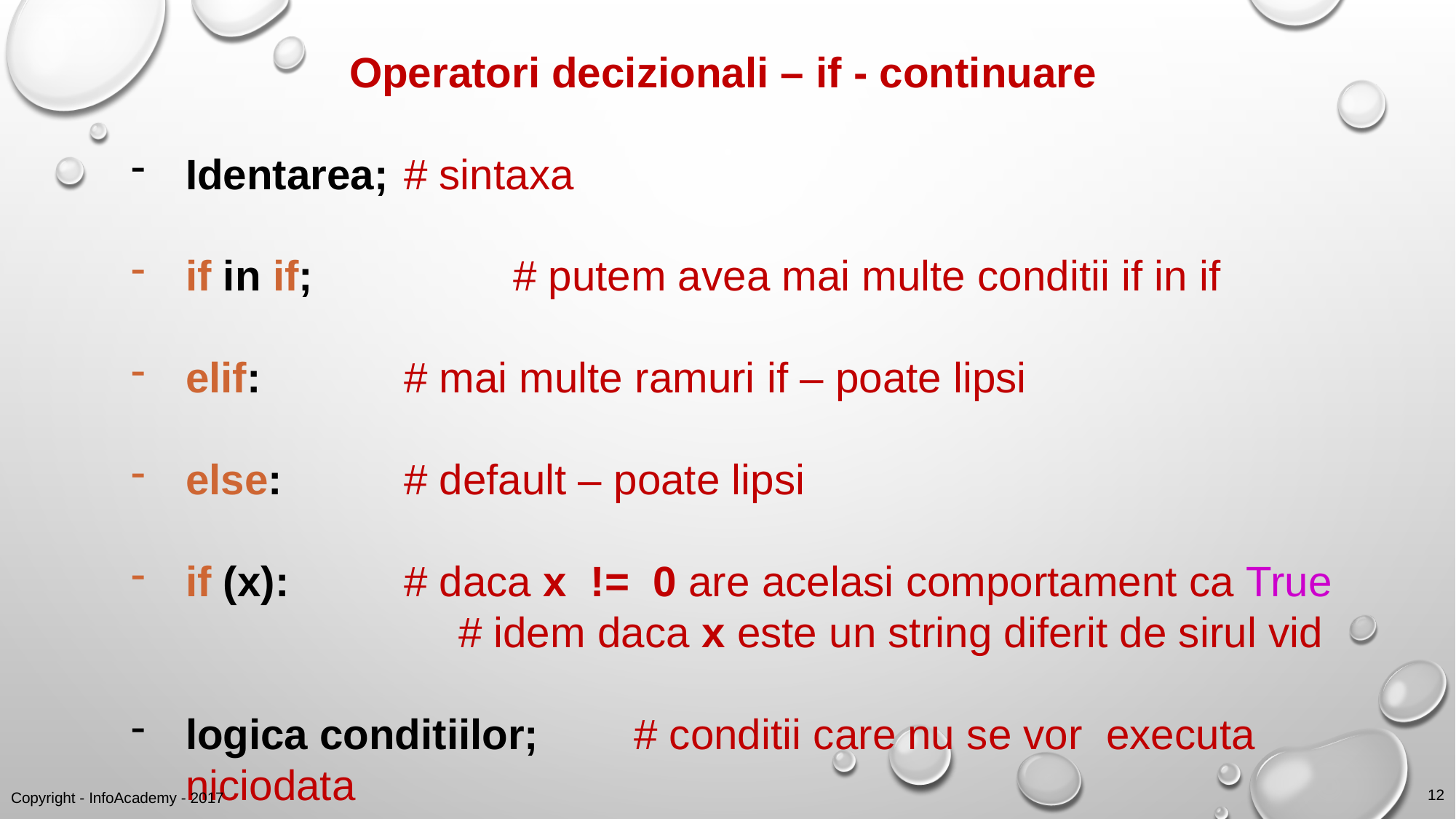

Operatori decizionali – if - continuare

Identarea; 	# sintaxa

if in if;		# putem avea mai multe conditii if in if

elif:		# mai multe ramuri if – poate lipsi

else:		# default – poate lipsi

if (x):		# daca x  !=  0 are acelasi comportament ca True
	# idem daca x este un string diferit de sirul vid

logica conditiilor;	 # conditii care nu se vor  executa niciodata
12
Copyright - InfoAcademy - 2017